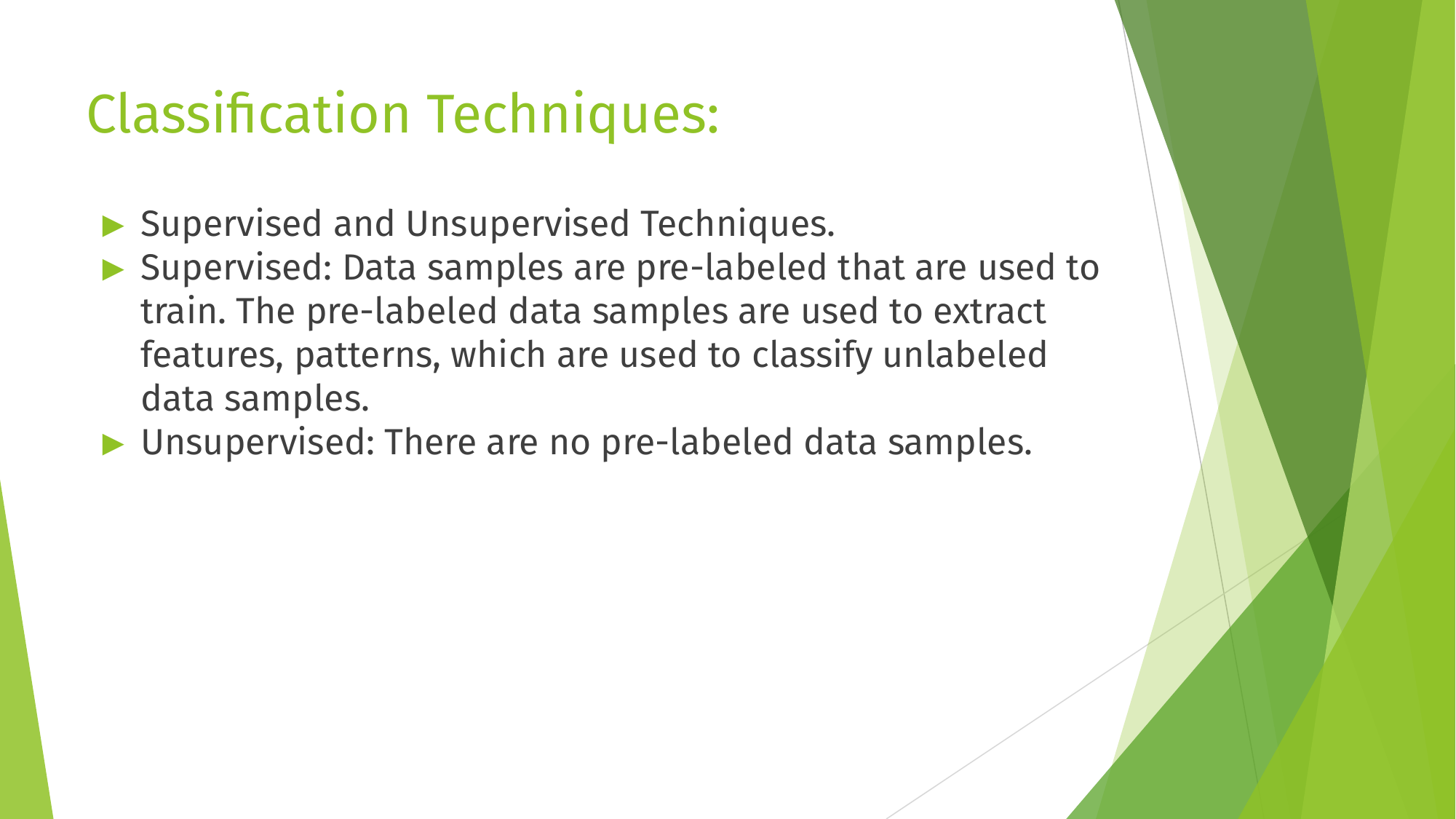

# Classification Techniques:
Supervised and Unsupervised Techniques.
Supervised: Data samples are pre-labeled that are used to train. The pre-labeled data samples are used to extract features, patterns, which are used to classify unlabeled data samples.
Unsupervised: There are no pre-labeled data samples.